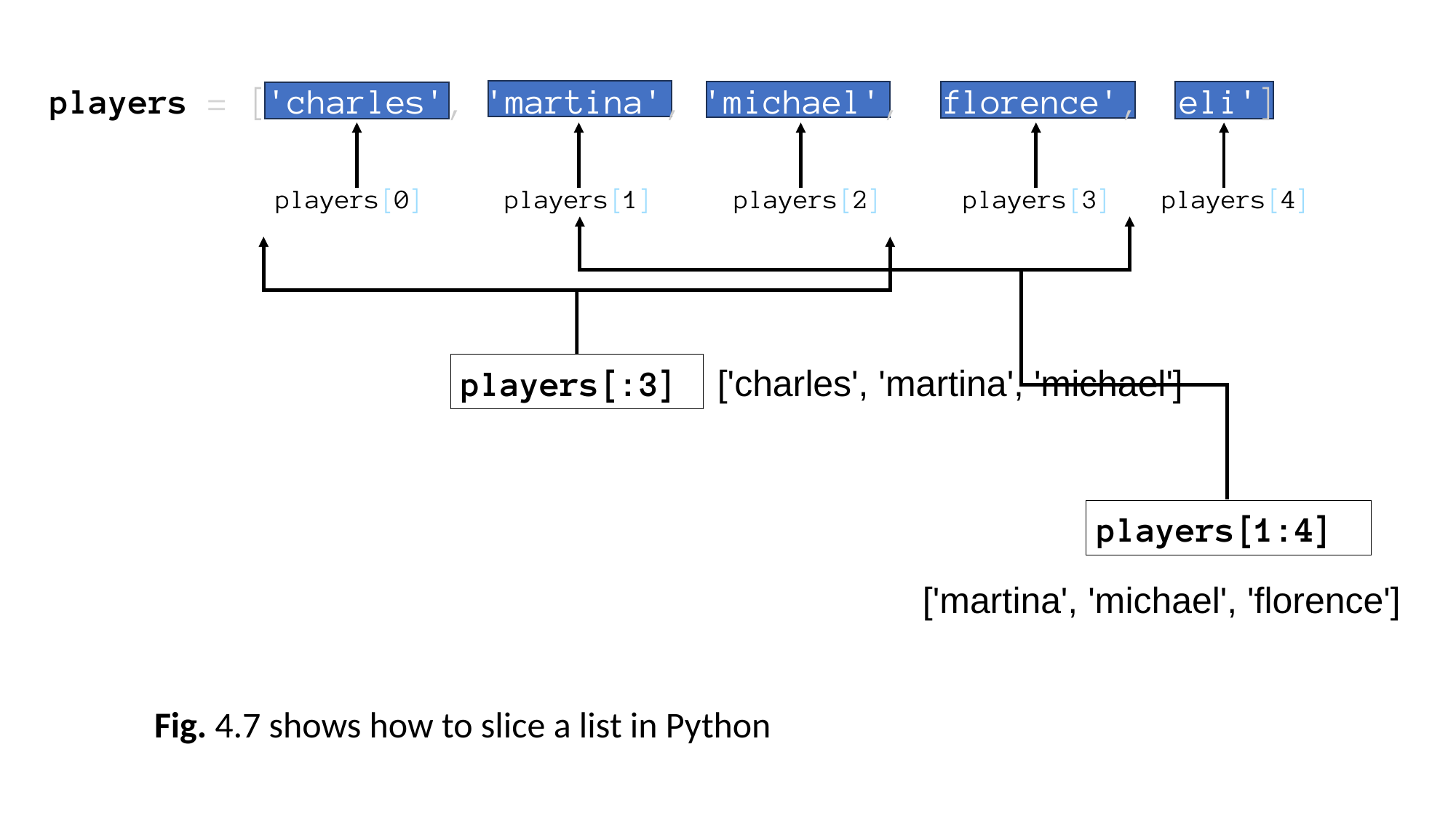

players = ['charles', 'martina', 'michael', 'florence', 'eli']

players[0]
players[1]
players[2]
players[3]
players[4]
['charles', 'martina', 'michael']
players[:3]
players[1:4]
['martina', 'michael', 'florence']
Fig. 4.7 shows how to slice a list in Python